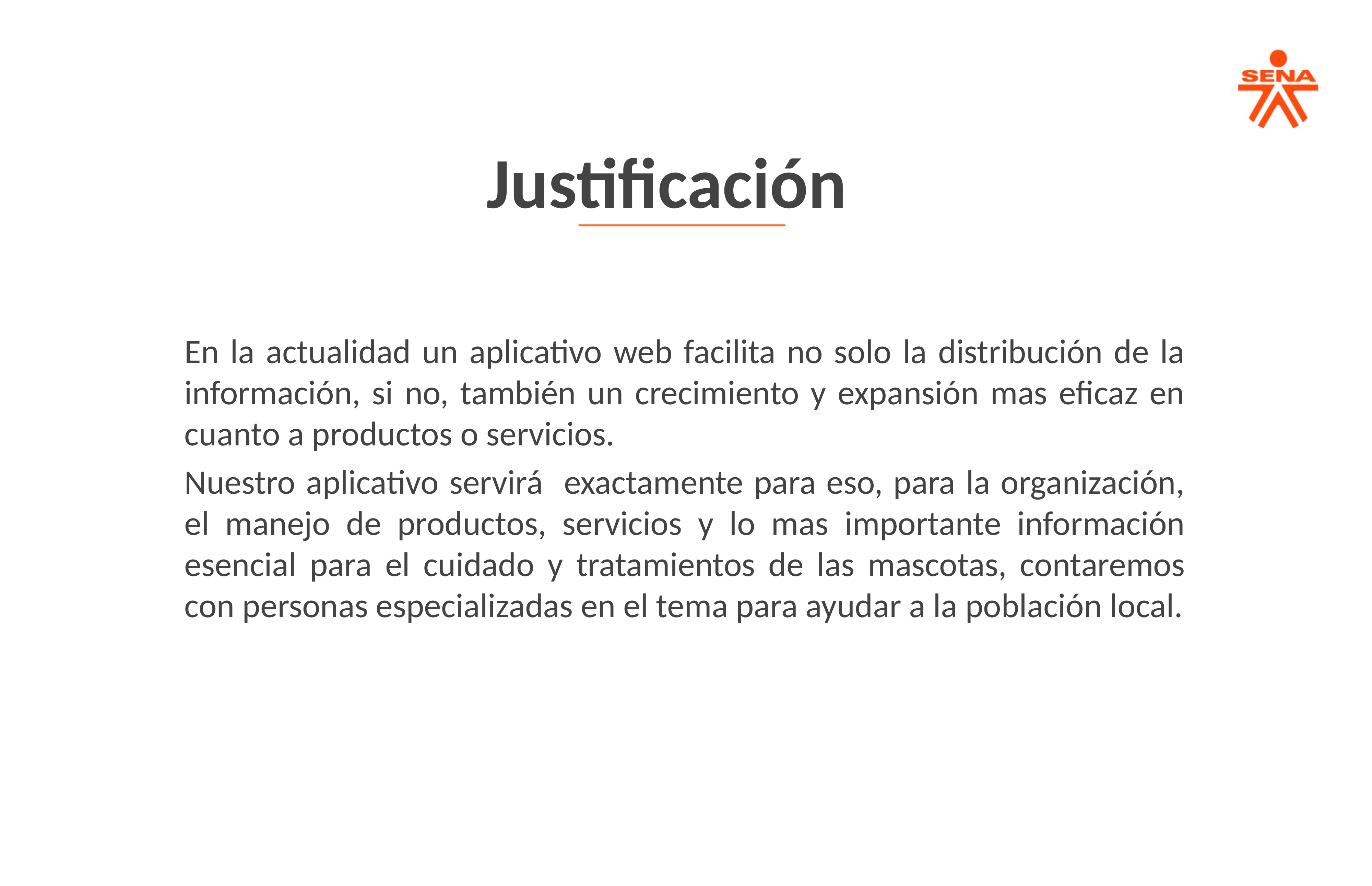

Justificación

En la actualidad un aplicativo web facilita no solo la distribución de la información, si no, también un crecimiento y expansión mas eficaz en cuanto a productos o servicios.
Nuestro aplicativo servirá  exactamente para eso, para la organización, el manejo de productos, servicios y lo mas importante información esencial para el cuidado y tratamientos de las mascotas, contaremos con personas especializadas en el tema para ayudar a la población local.